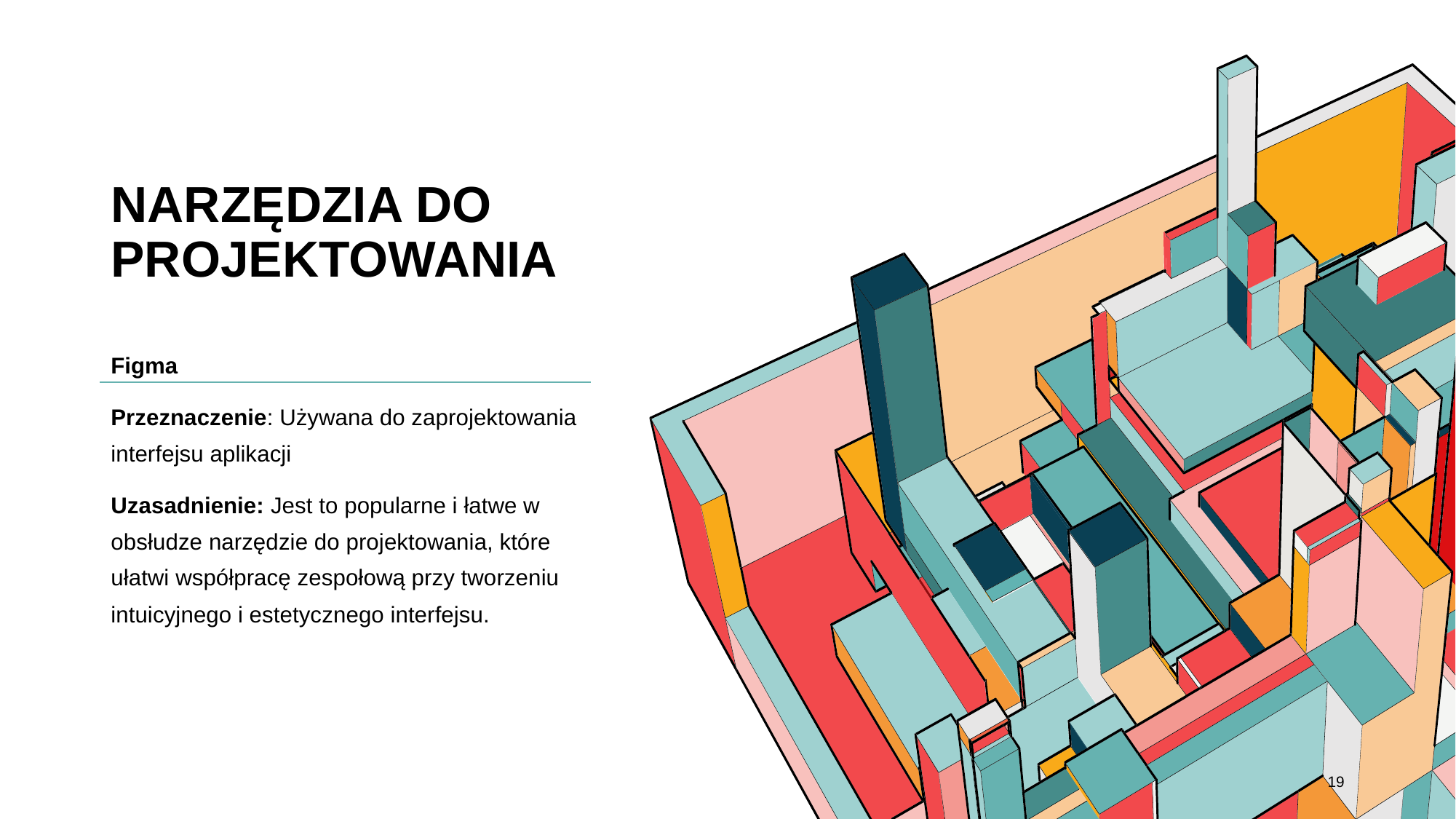

# Narzędzia do projektowania
Figma
Przeznaczenie: Używana do zaprojektowania interfejsu aplikacji
Uzasadnienie: Jest to popularne i łatwe w obsłudze narzędzie do projektowania, które ułatwi współpracę zespołową przy tworzeniu intuicyjnego i estetycznego interfejsu.
19